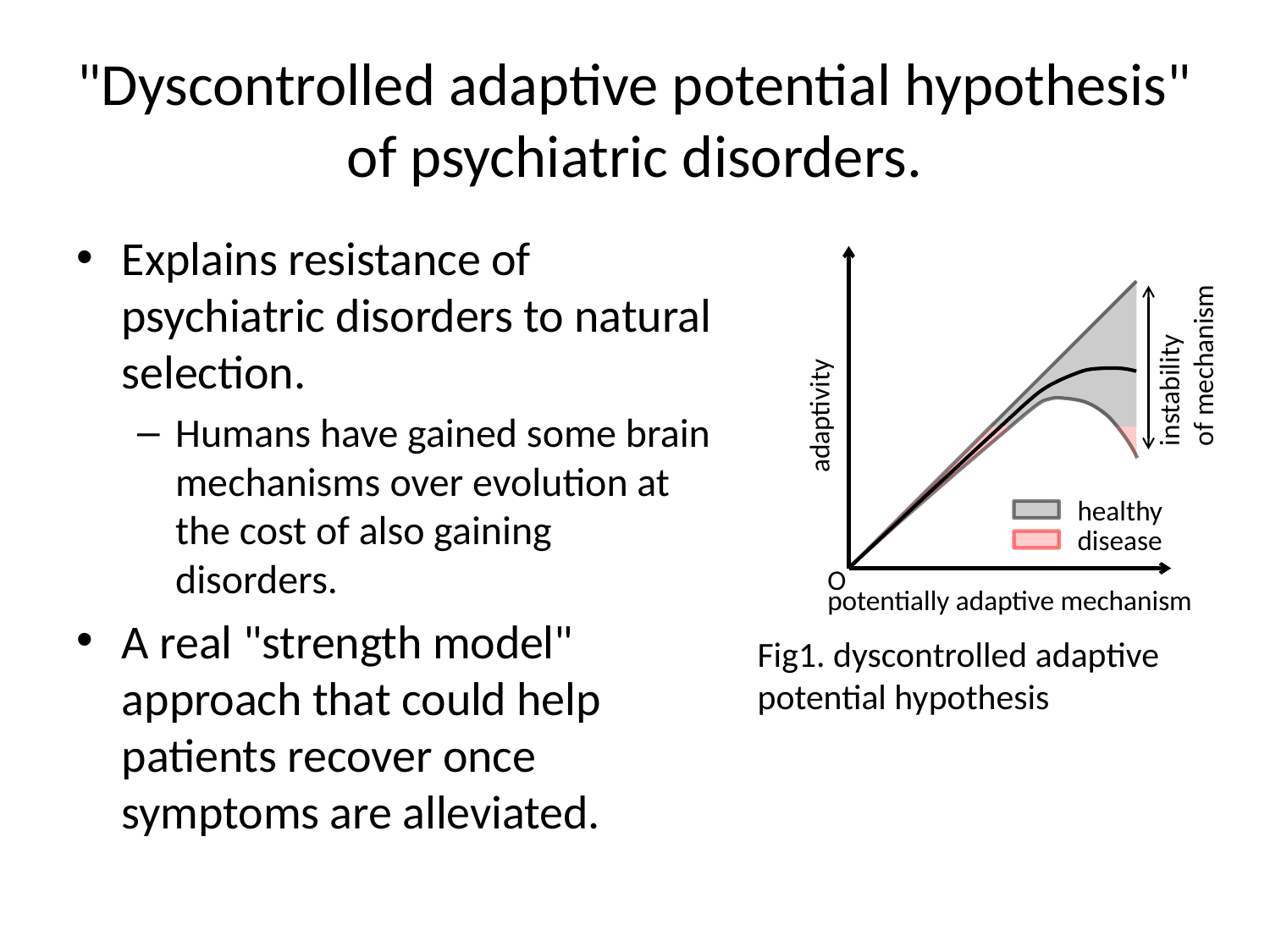

# "Dyscontrolled adaptive potential hypothesis" of psychiatric disorders.
Explains resistance of psychiatric disorders to natural selection.
Humans have gained some brain mechanisms over evolution at the cost of also gaining disorders.
A real "strength model" approach that could help patients recover once symptoms are alleviated.

instability
of mechanism

adaptivity

healthy

disease

O
potentially adaptive mechanism
Fig1. dyscontrolled adaptive potential hypothesis